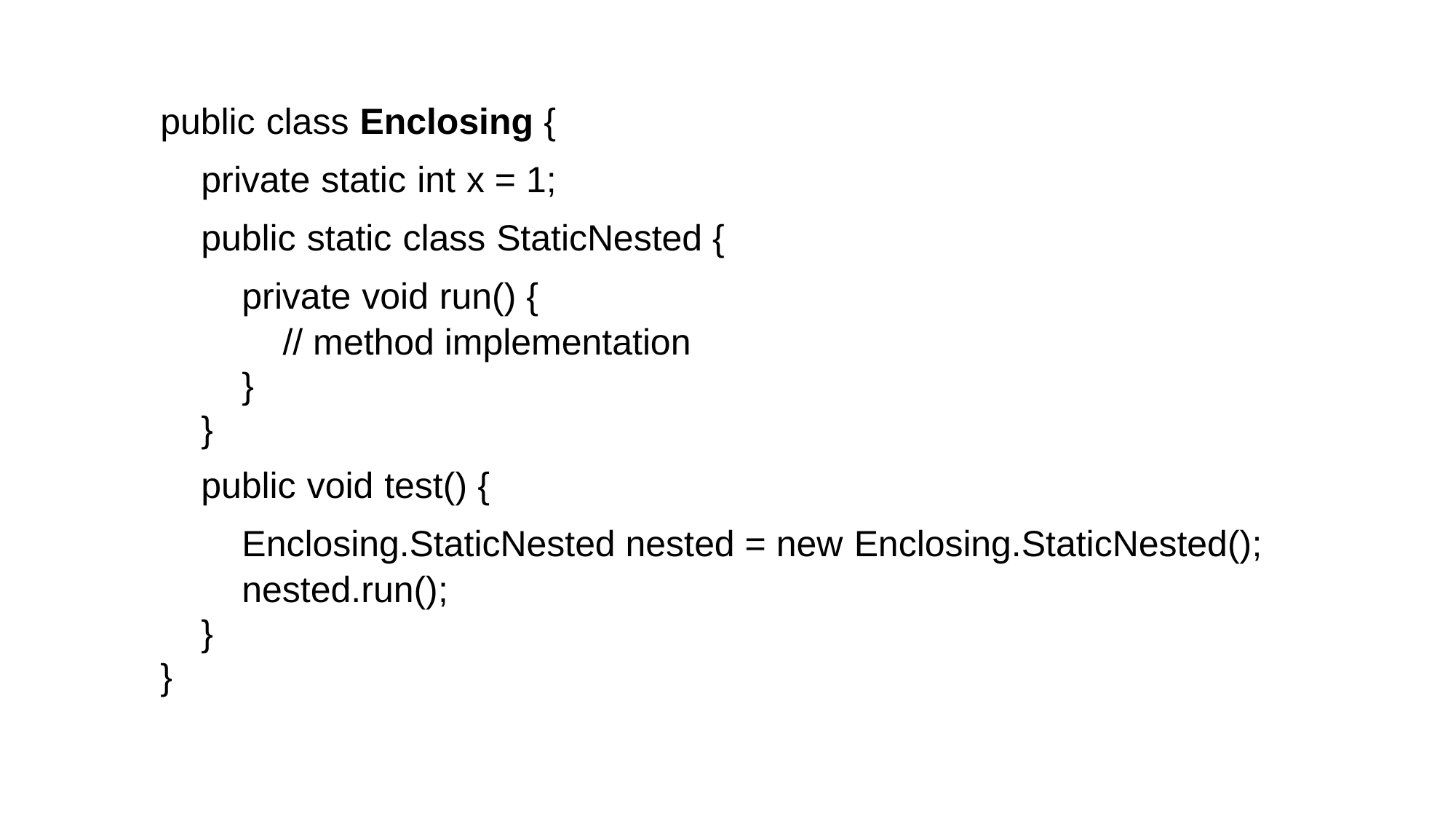

public class Enclosing {
    private static int x = 1;
    public static class StaticNested {
        private void run() {
            // method implementation
        }
    }
    public void test() {
        Enclosing.StaticNested nested = new Enclosing.StaticNested();
        nested.run();
    }
}